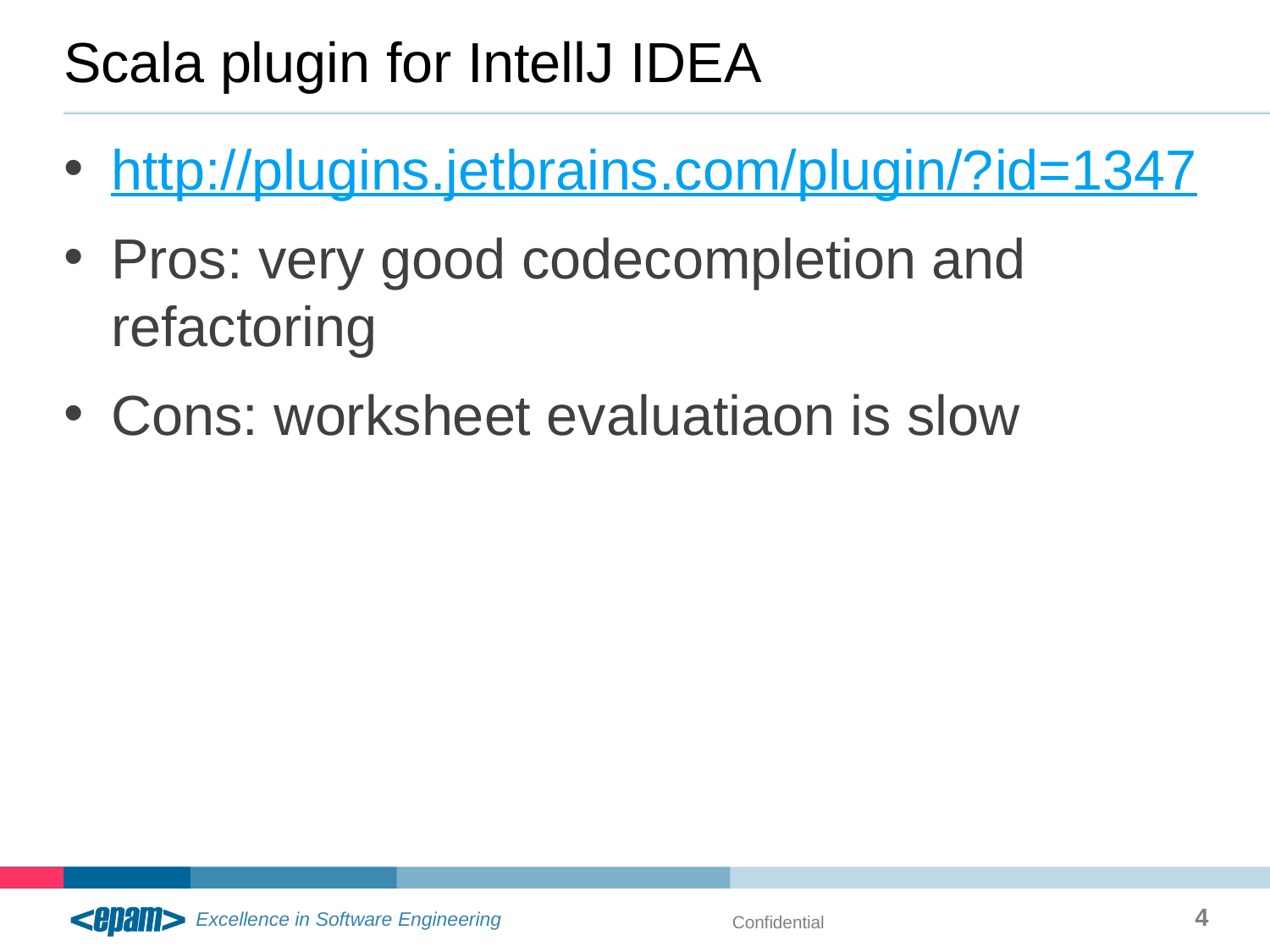

# Scala plugin for IntellJ IDEA
http://plugins.jetbrains.com/plugin/?id=1347
Pros: very good codecompletion and refactoring
Cons: worksheet evaluatiaon is slow
4
Confidential